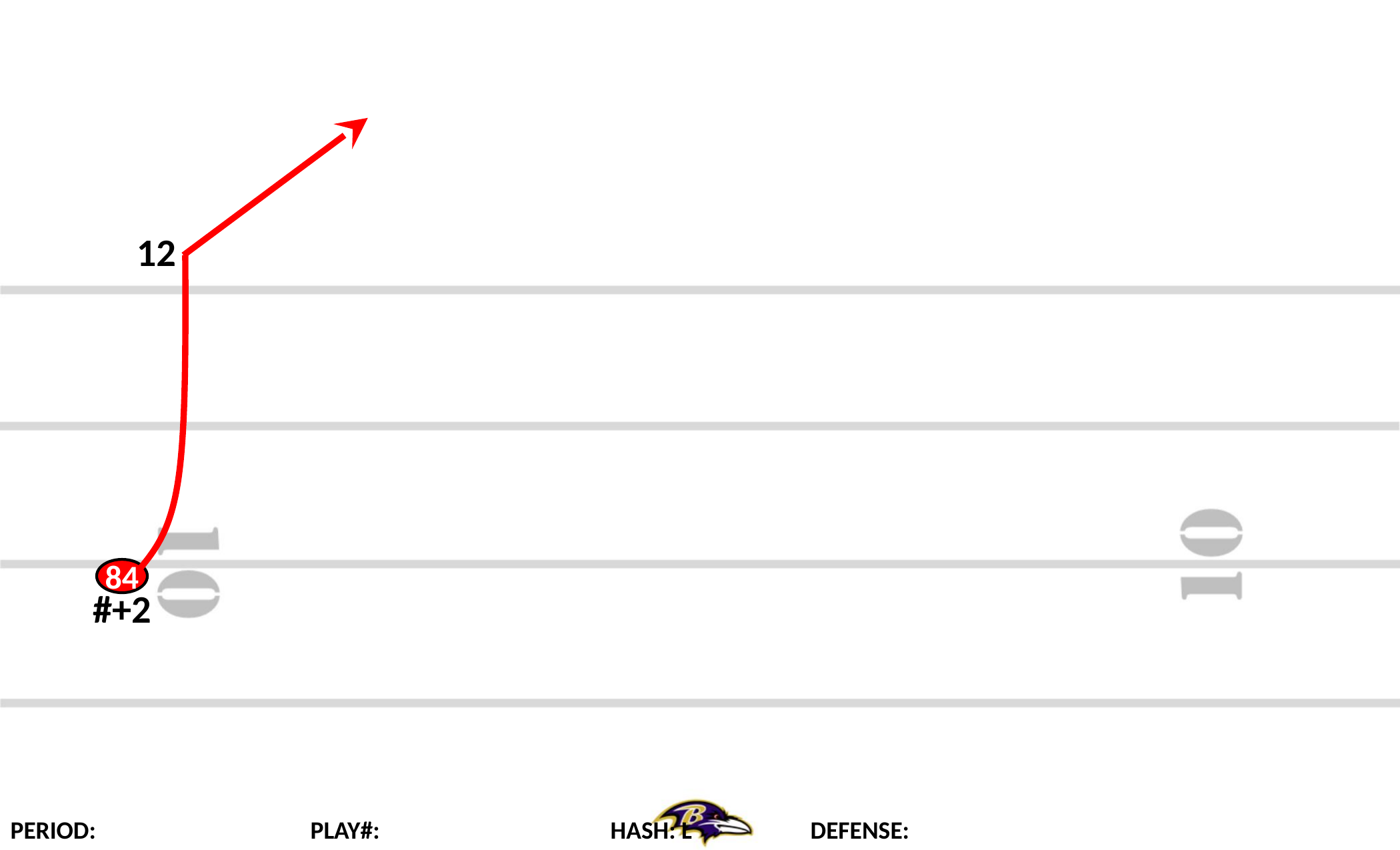

12

84
#+2
PERIOD: 			PLAY#: 			HASH: L        	DEFENSE: